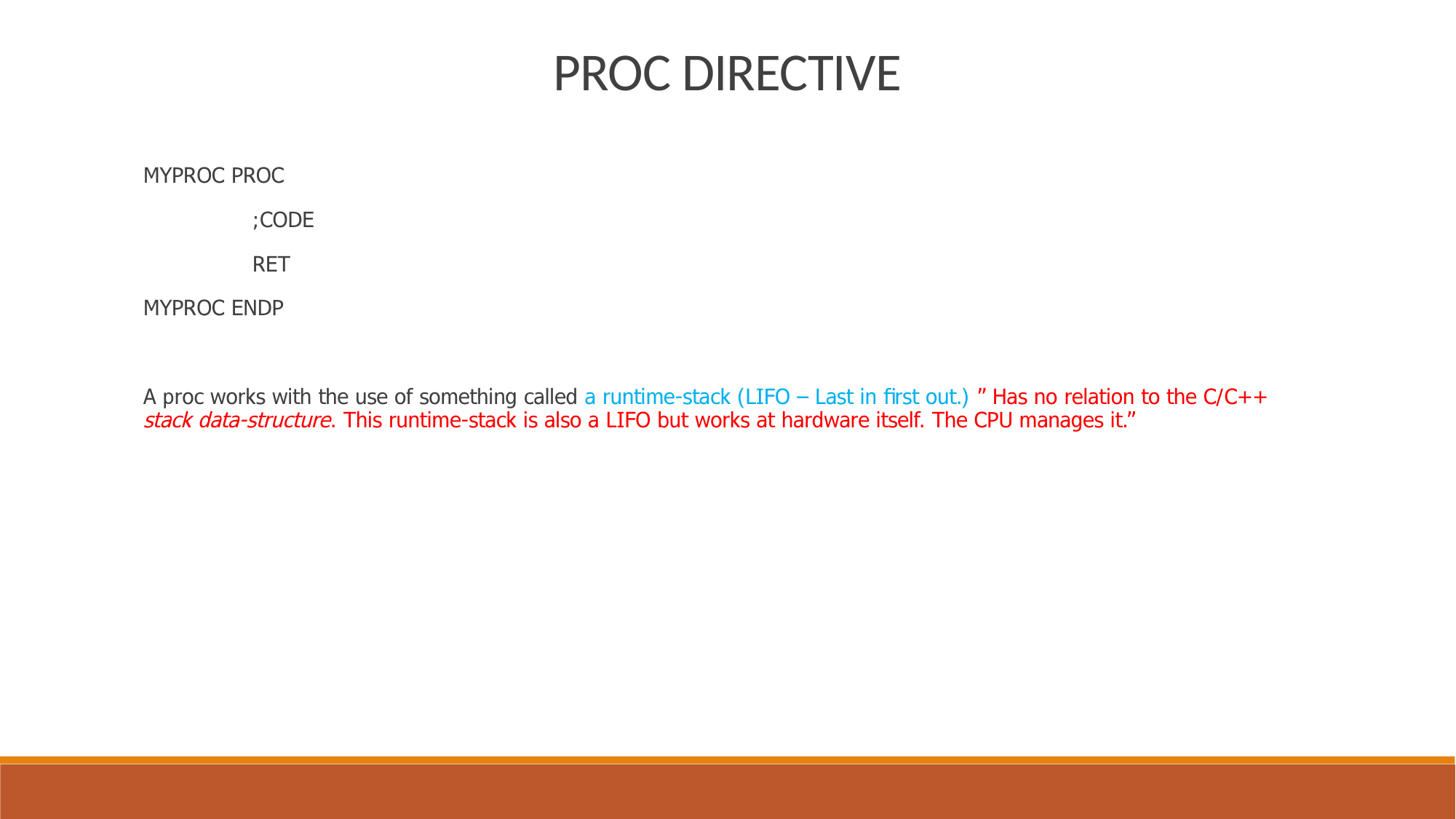

PROC DIRECTIVE
MYPROC PROC
	;CODE
	RET
MYPROC ENDP

A proc works with the use of something called a runtime-stack (LIFO – Last in first out.) ” Has no relation to the C/C++ stack data-structure. This runtime-stack is also a LIFO but works at hardware itself. The CPU manages it.”